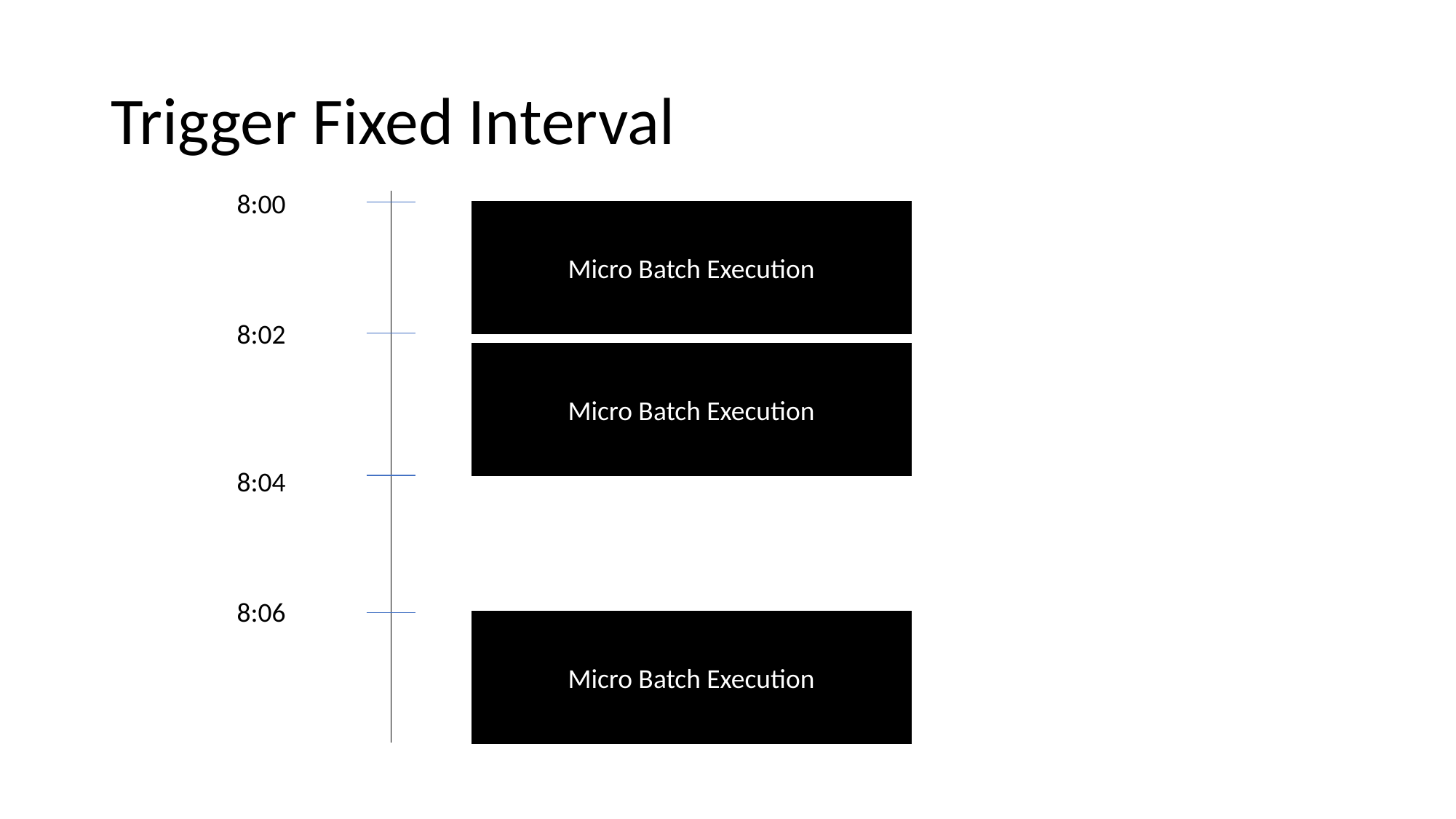

# Trigger Fixed Interval
8:00
Micro Batch Execution
8:02
Micro Batch Execution
8:04
8:06
Micro Batch Execution